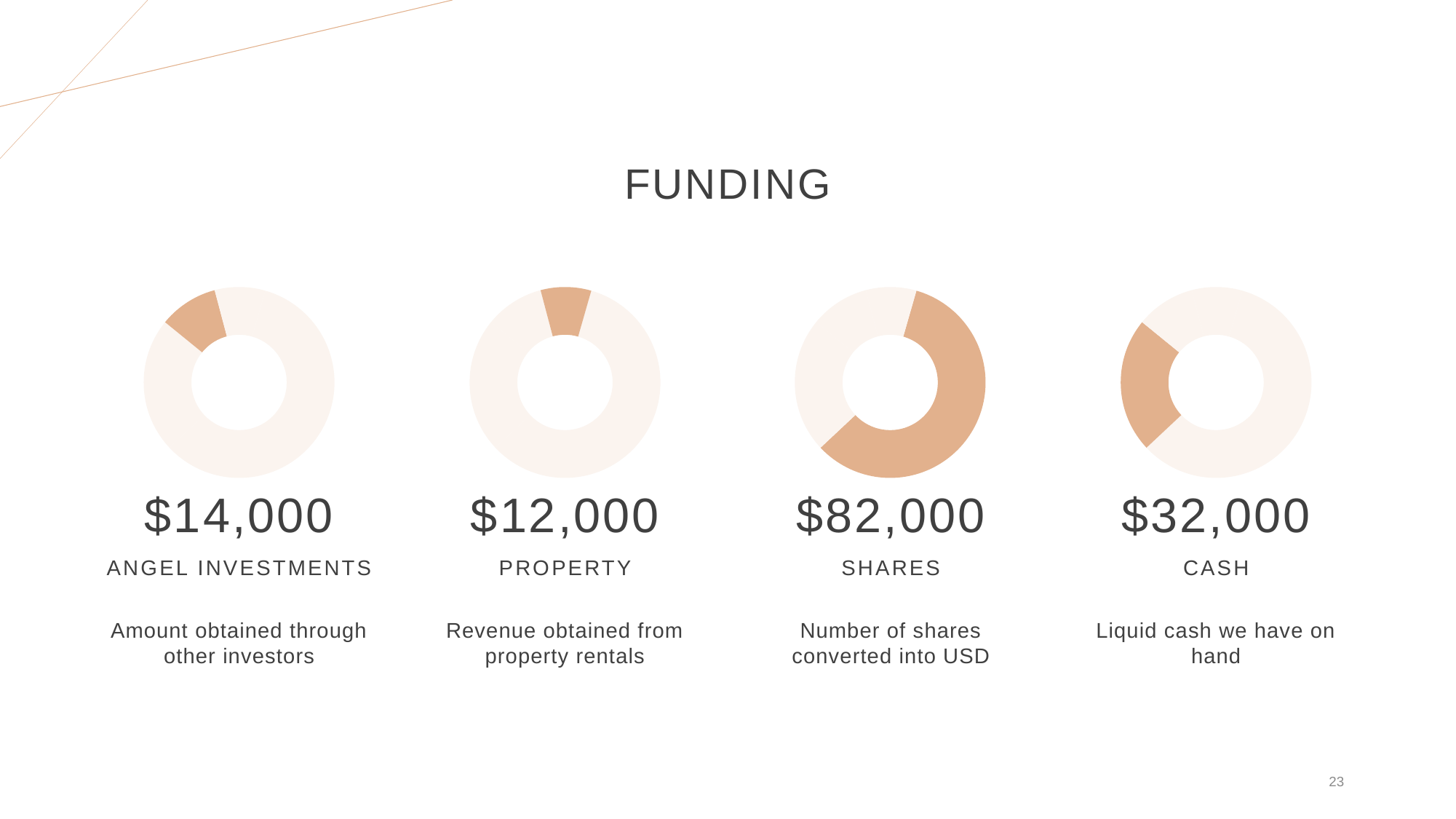

# FUNDING

### Chart

| Category | Sales |
|---|---|
| Part 1 | 82000.0 |
| Part 2 | 32000.0 |
| Part 3 | 14000.0 |
| Part 4 | 12000.0 |

### Chart

| Category | Sales |
|---|---|
| Part 1 | 82000.0 |
| Part 2 | 32000.0 |
| Part 3 | 14000.0 |
| Part 4 | 12000.0 |

### Chart

| Category | Sales |
|---|---|
| Part 1 | 82000.0 |
| Part 2 | 32000.0 |
| Part 3 | 14000.0 |
| Part 4 | 12000.0 |

### Chart

| Category | Sales |
|---|---|
| Part 1 | 82000.0 |
| Part 2 | 32000.0 |
| Part 3 | 14000.0 |
| Part 4 | 12000.0 |
$32,000
$14,000
$12,000
$82,000
CASH
ANGEL INVESTMENTS
PROPERTY
SHARES
Liquid cash we have on hand

Amount obtained through other investors
Revenue obtained from property rentals
Number of shares converted into USD

23